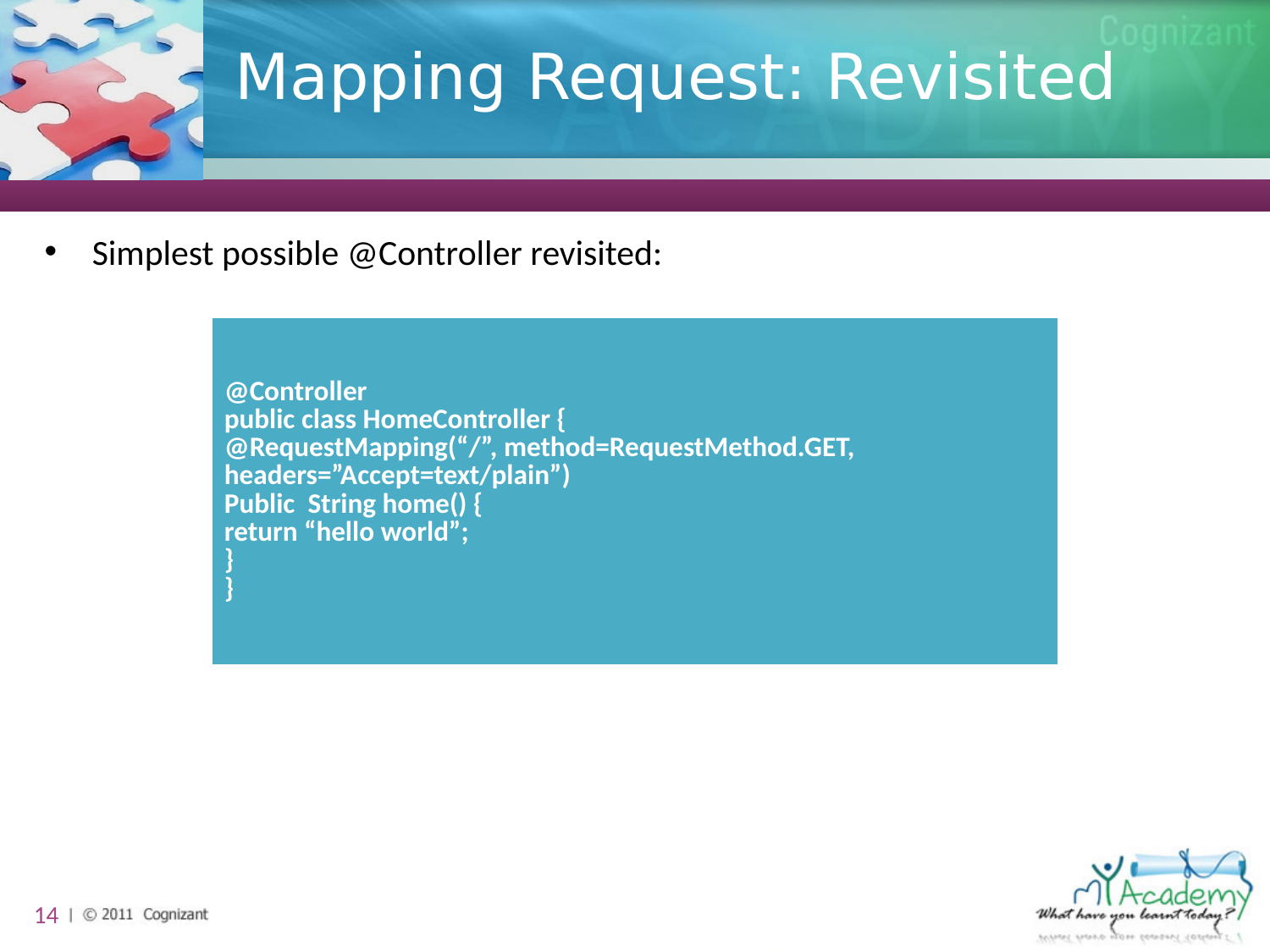

# Mapping Request: Revisited
Simplest possible @Controller revisited:
| @Controller public class HomeController { @RequestMapping(“/”, method=RequestMethod.GET, headers=”Accept=text/plain”) Public String home() { return “hello world”; } } |
| --- |
14